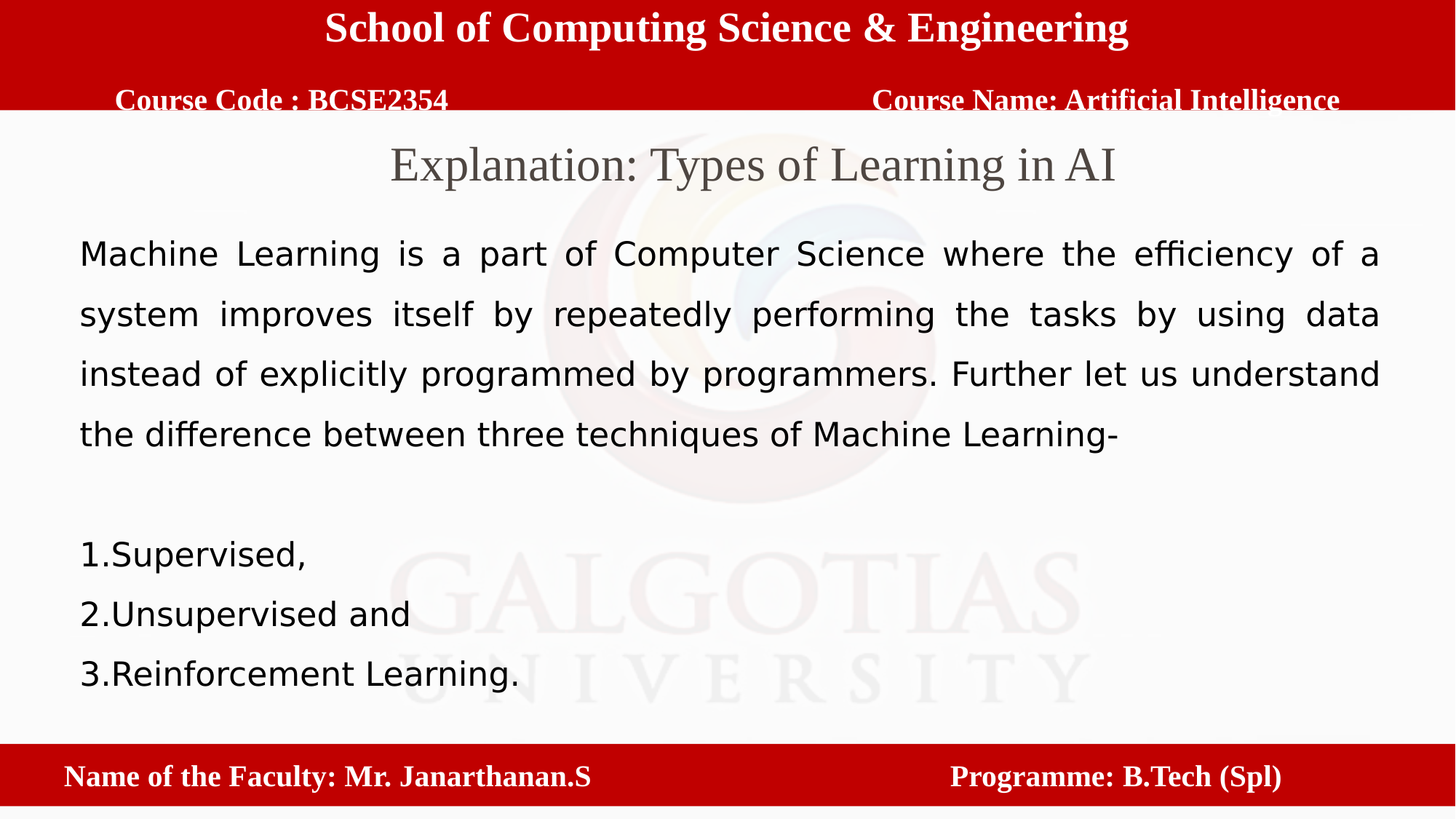

School of Computing Science & Engineering
Course Code : BCSE2354	                                          Course Name: Artificial Intelligence
Explanation: Types of Learning in AI
Machine Learning is a part of Computer Science where the efficiency of a system improves itself by repeatedly performing the tasks by using data instead of explicitly programmed by programmers. Further let us understand the difference between three techniques of Machine Learning-

1.Supervised,
2.Unsupervised and
3.Reinforcement Learning.

      Name of the Faculty: Mr. Janarthanan.S                                               Programme: B.Tech (Spl)